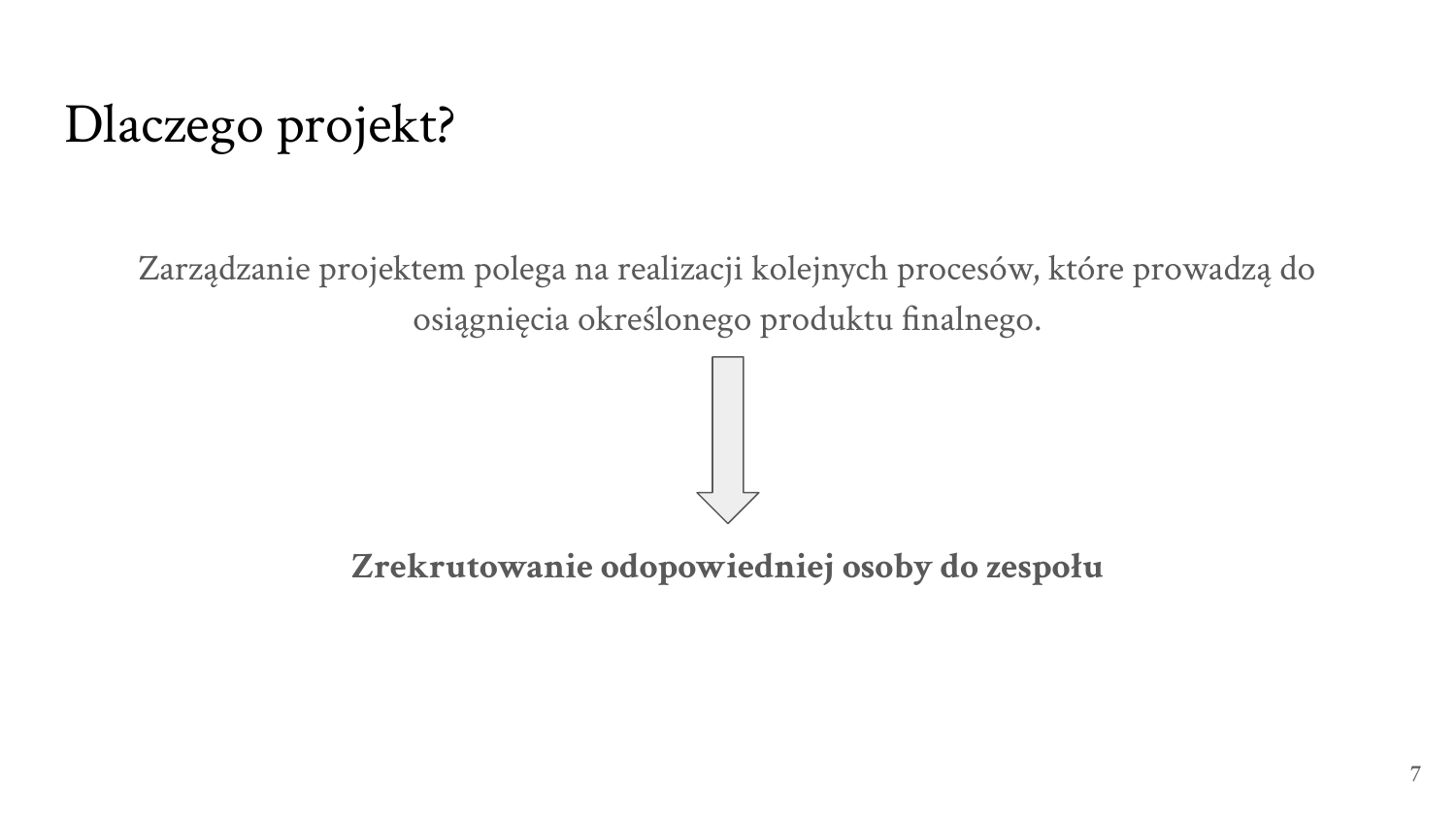

# Dlaczego projekt?
Zarządzanie projektem polega na realizacji kolejnych procesów, które prowadzą do osiągnięcia określonego produktu finalnego.

Zrekrutowanie odopowiedniej osoby do zespołu

7